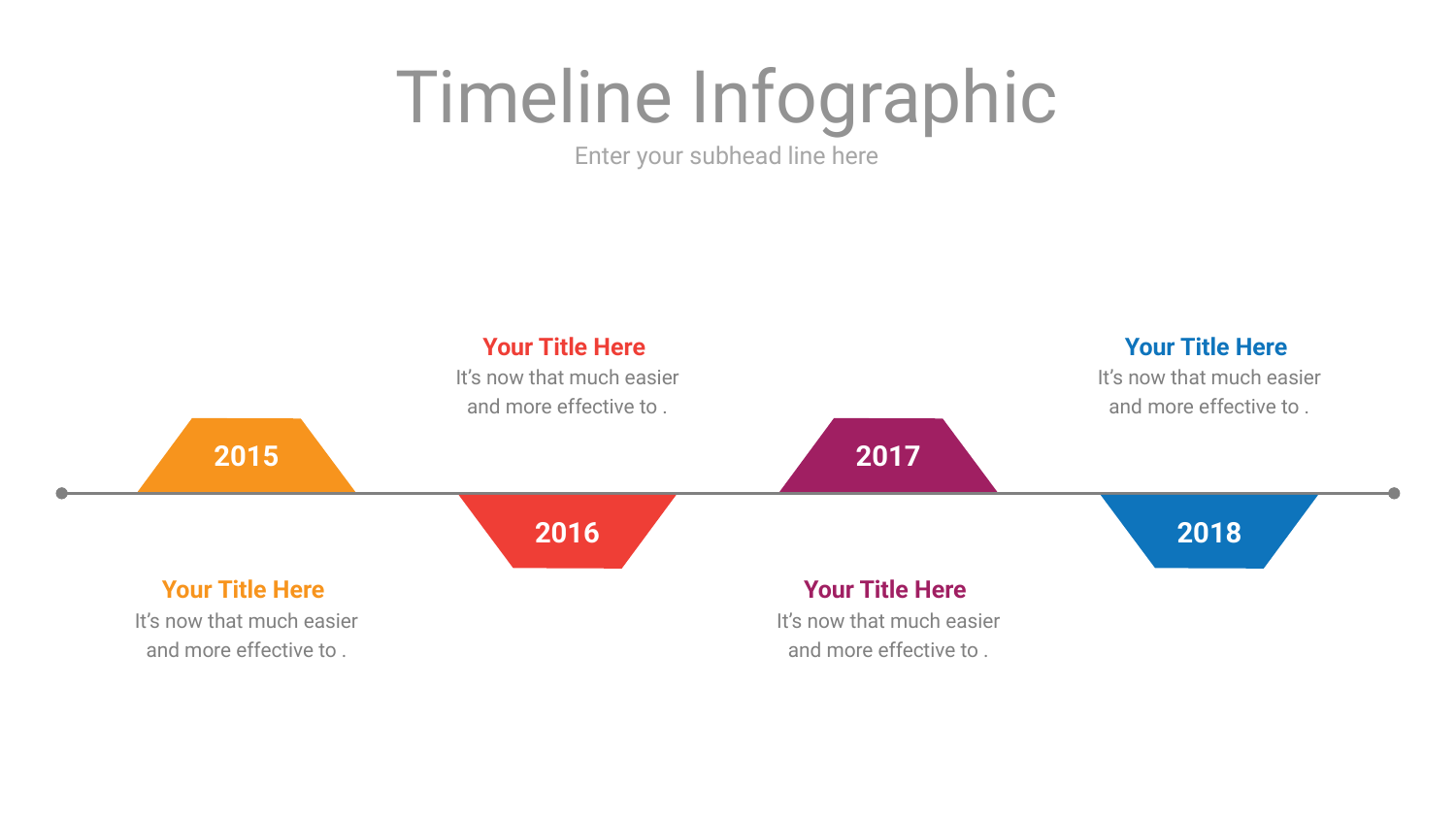

# Timeline Infographic
Enter your subhead line here
Your Title Here
It’s now that much easier and more effective to .
Your Title Here
It’s now that much easier and more effective to .
2015
2017
2016
2018
Your Title Here
It’s now that much easier and more effective to .
Your Title Here
It’s now that much easier and more effective to .